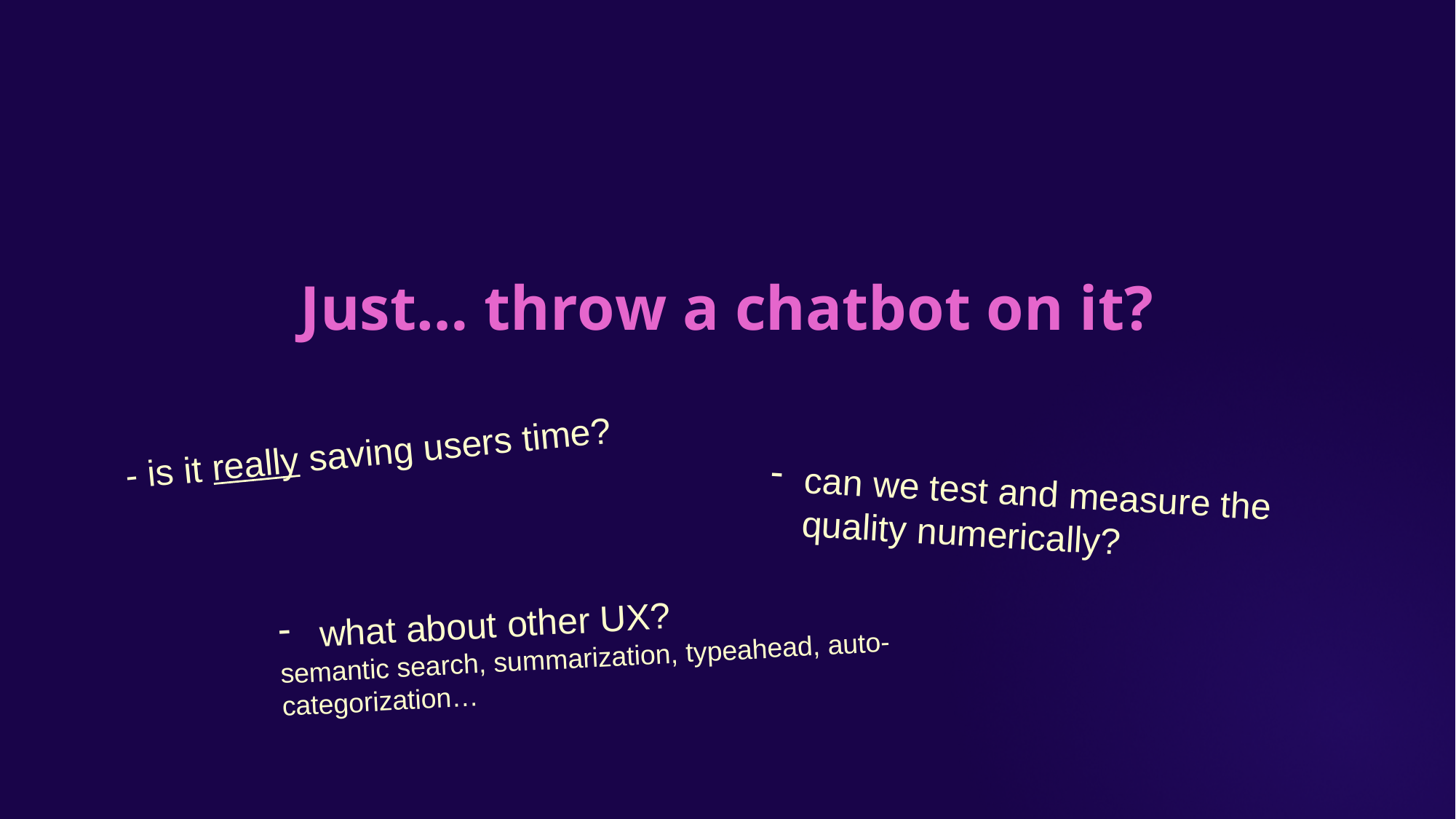

# Just… throw a chatbot on it?
- is it really saving users time?
can we test and measure the quality numerically?
what about other UX?
semantic search, summarization, typeahead, auto-categorization…